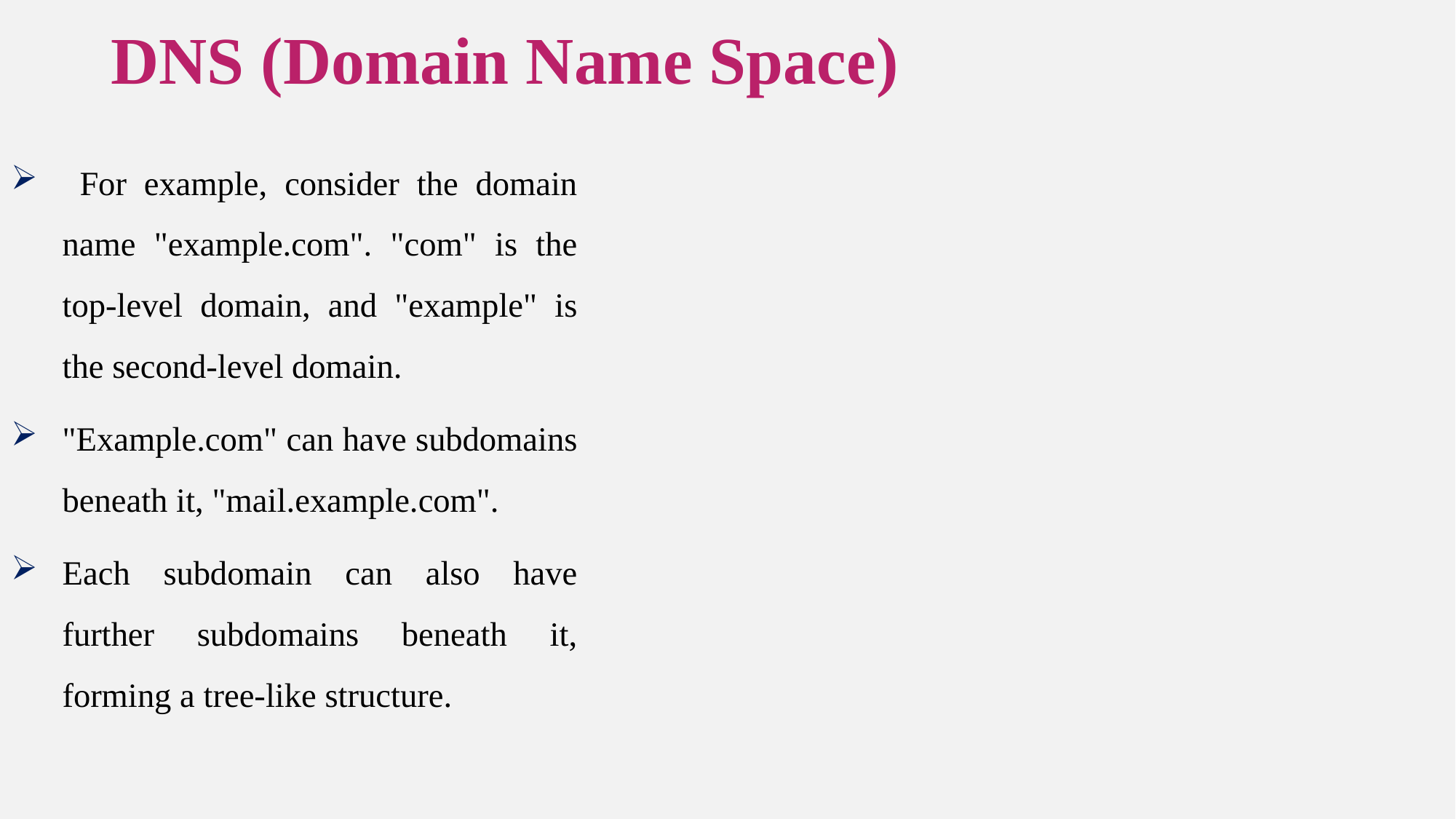

# DNS (Domain Name Space)
 For example, consider the domain name "example.com". "com" is the top-level domain, and "example" is the second-level domain.
"Example.com" can have subdomains beneath it, "mail.example.com".
Each subdomain can also have further subdomains beneath it, forming a tree-like structure.